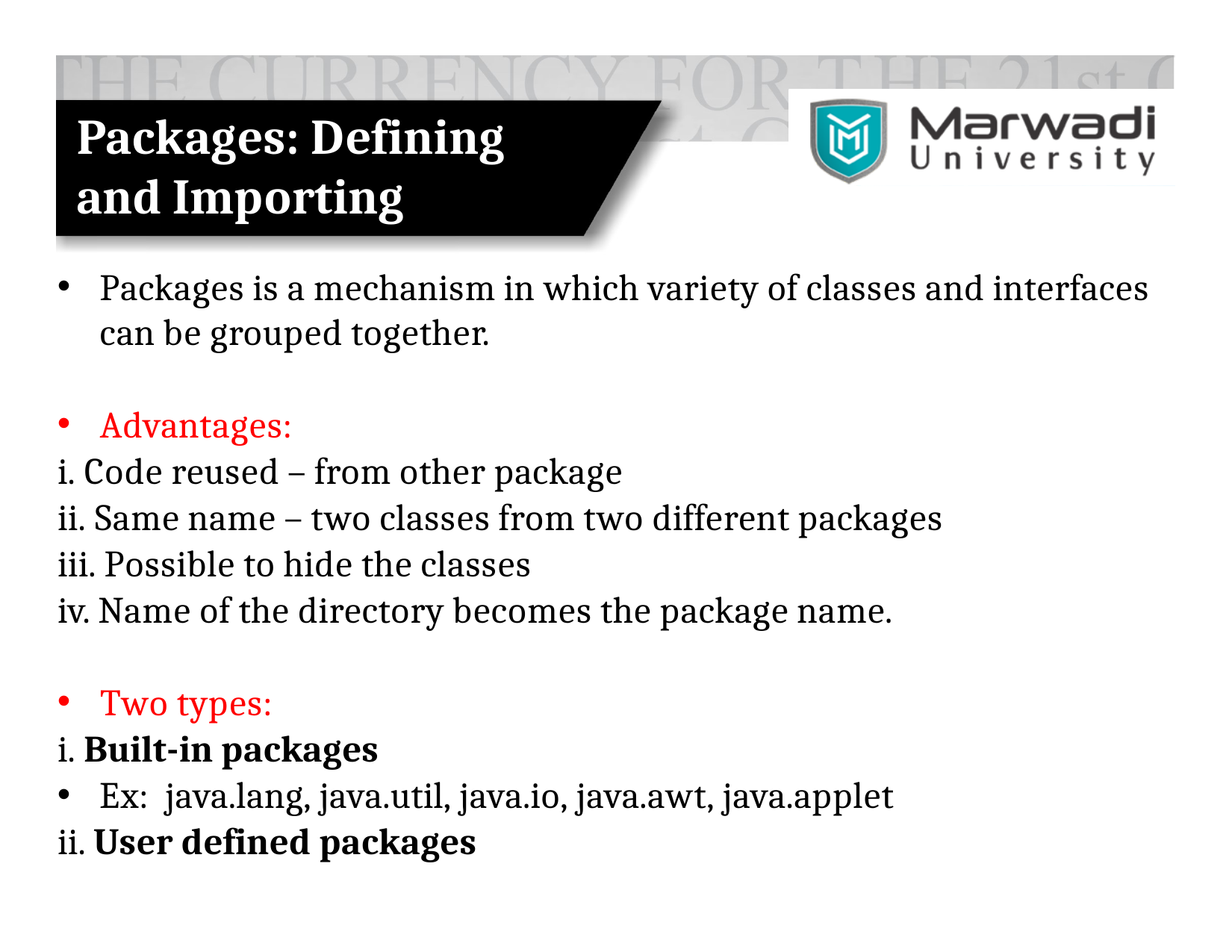

# Packages: Defining and Importing
Packages is a mechanism in which variety of classes and interfaces can be grouped together.

Advantages:
i. Code reused – from other package
ii. Same name – two classes from two different packages
iii. Possible to hide the classes
iv. Name of the directory becomes the package name.

Two types:
i. Built-in packages
Ex:  java.lang, java.util, java.io, java.awt, java.applet
ii. User defined packages